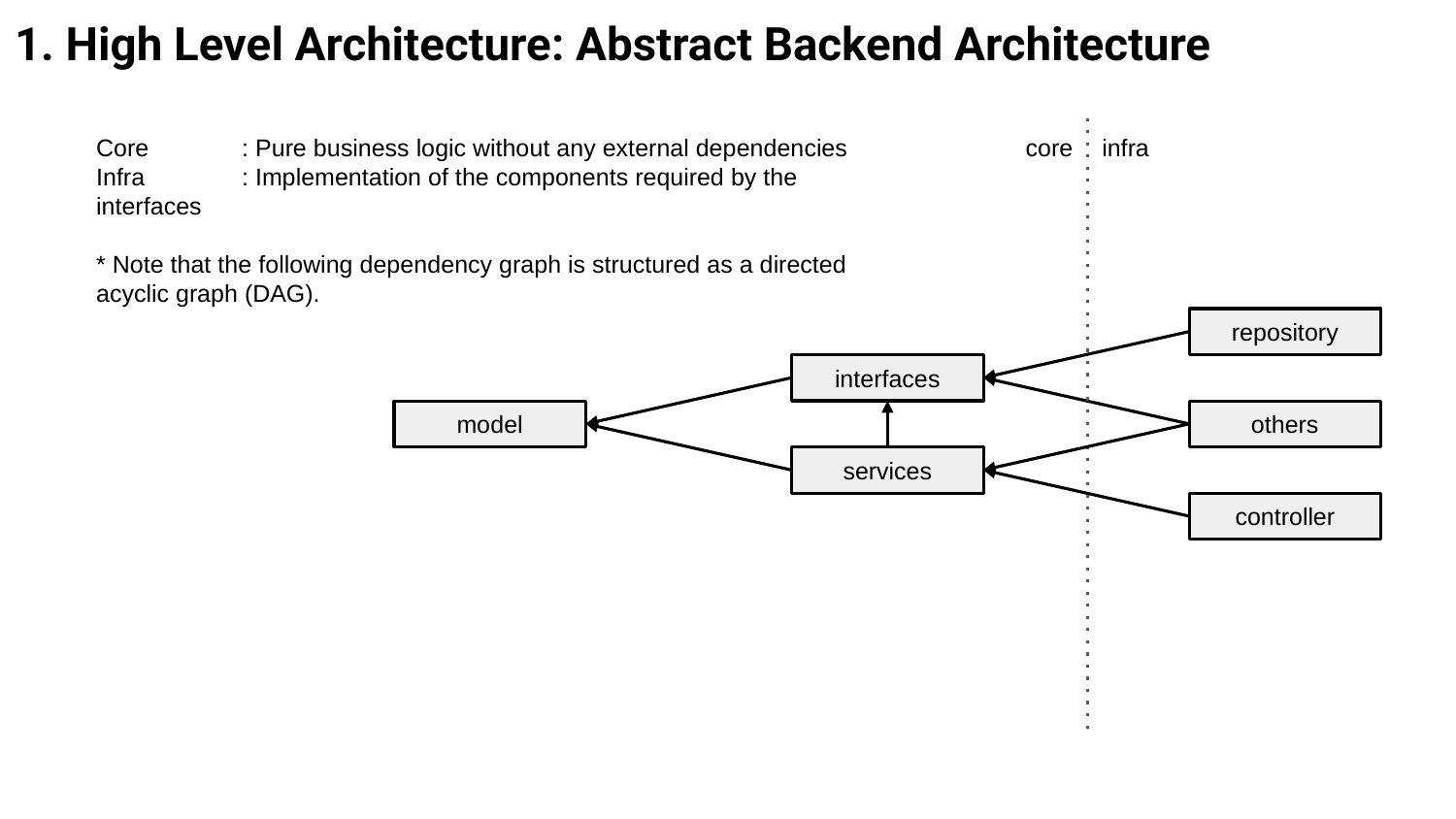

# 1. High Level Architecture: Abstract Backend Architecture
Core	: Pure business logic without any external dependencies
Infra	: Implementation of the components required by the interfaces

* Note that the following dependency graph is structured as a directed acyclic graph (DAG).
core
infra
repository
interfaces
others
model
services
controller